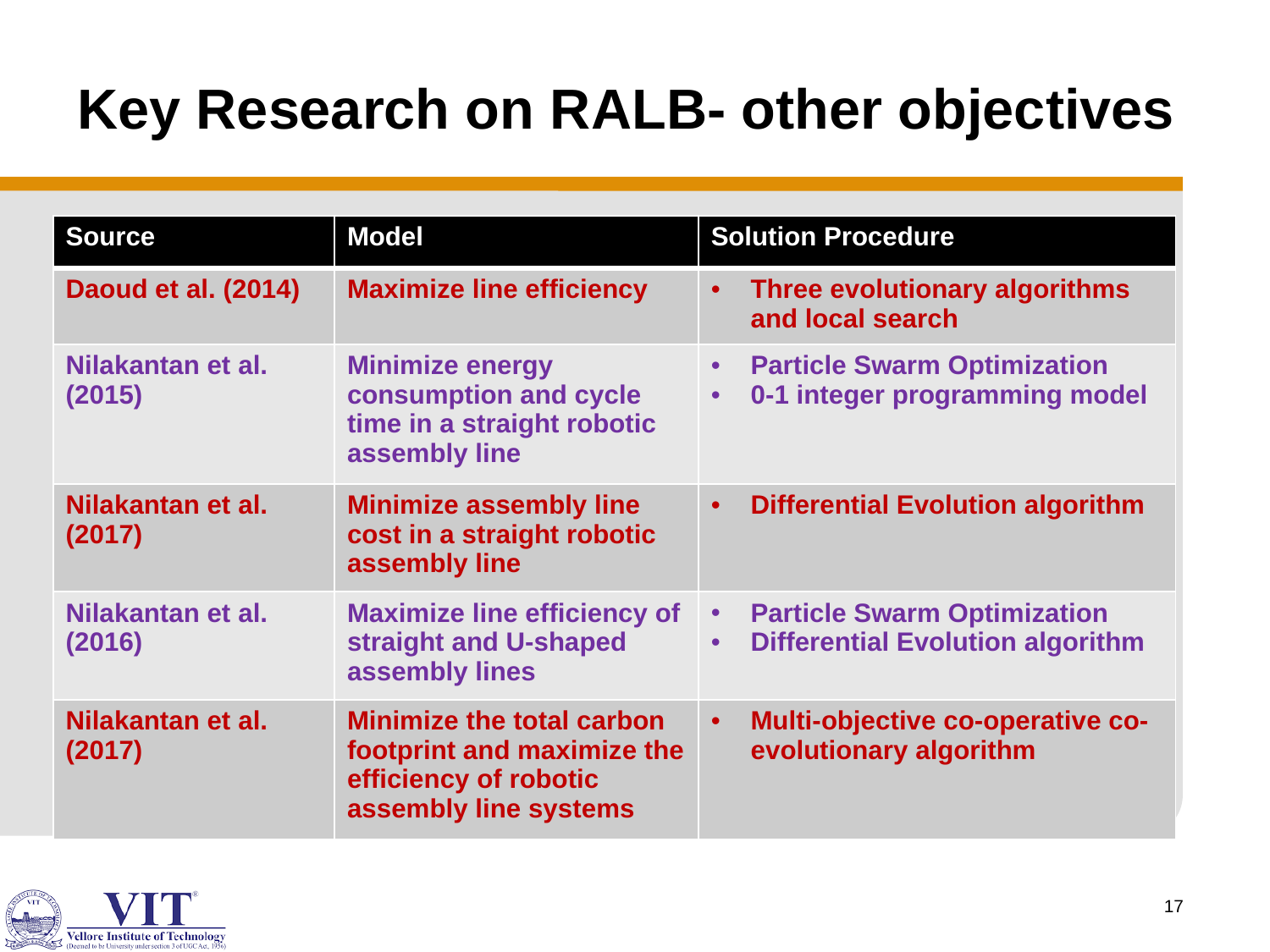

# Key Research on RALB- other objectives
| Source | Model | Solution Procedure |
| --- | --- | --- |
| Daoud et al. (2014) | Maximize line efficiency | Three evolutionary algorithms and local search |
| Nilakantan et al. (2015) | Minimize energy consumption and cycle time in a straight robotic assembly line | Particle Swarm Optimization 0-1 integer programming model |
| Nilakantan et al. (2017) | Minimize assembly line cost in a straight robotic assembly line | Differential Evolution algorithm |
| Nilakantan et al. (2016) | Maximize line efficiency of straight and U-shaped assembly lines | Particle Swarm Optimization Differential Evolution algorithm |
| Nilakantan et al. (2017) | Minimize the total carbon footprint and maximize the efficiency of robotic assembly line systems | Multi-objective co-operative co-evolutionary algorithm |